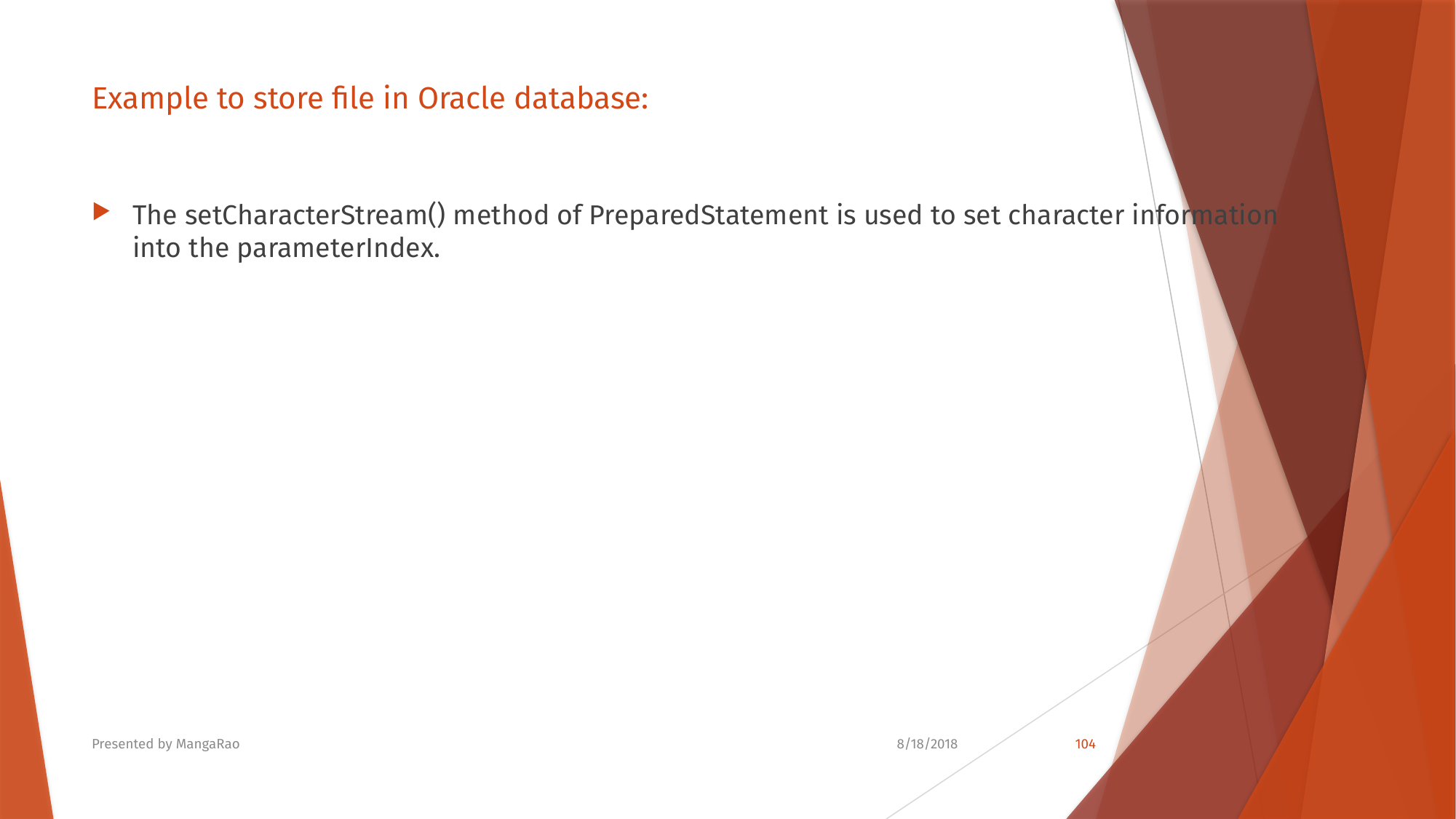

# Example to store file in Oracle database:

The setCharacterStream() method of PreparedStatement is used to set character information into the parameterIndex.
Presented by MangaRao
8/18/2018
104